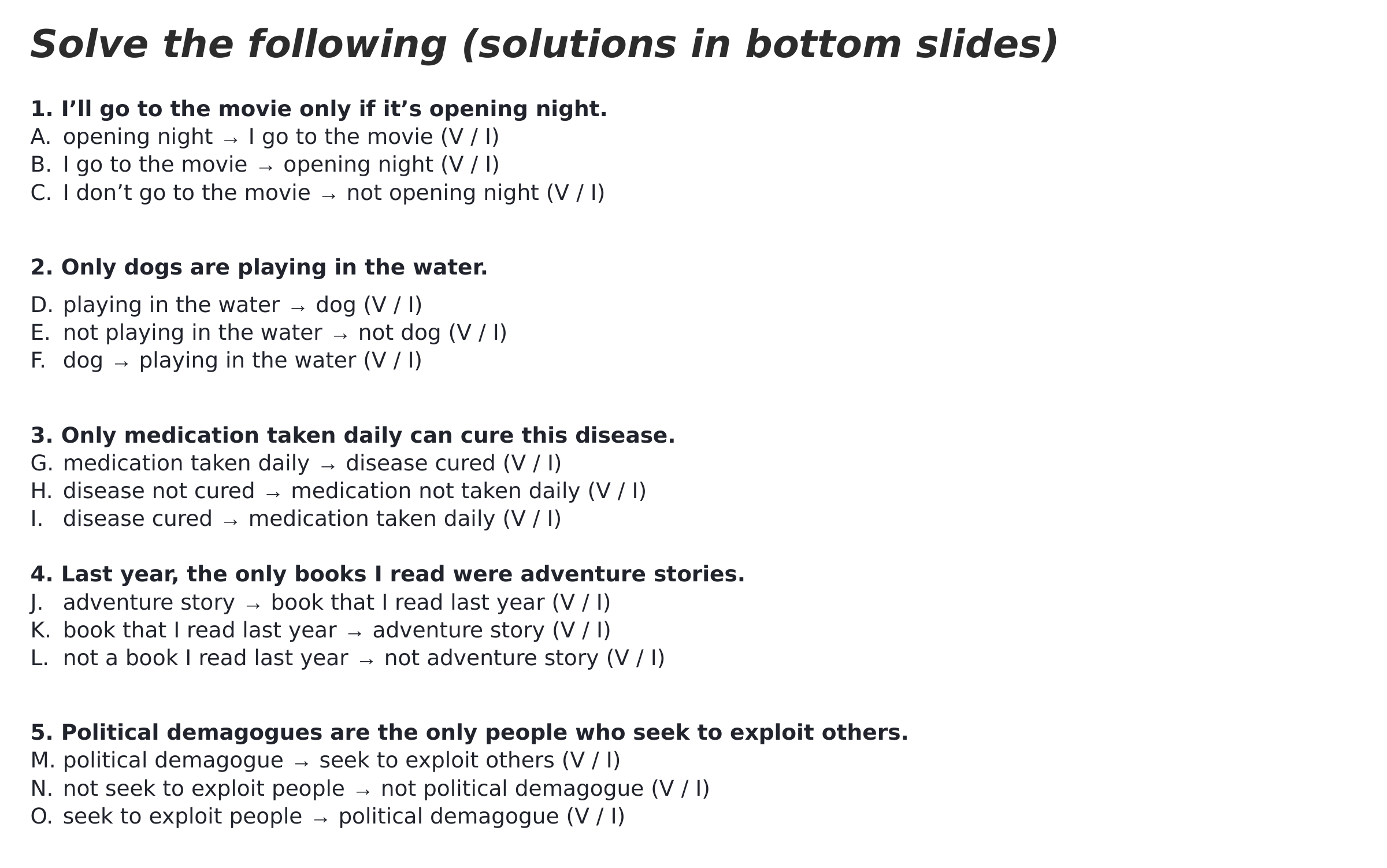

Solve the following (solutions in bottom slides)

1. I’ll go to the movie only if it’s opening night.
opening night → I go to the movie (V / I)
I go to the movie → opening night (V / I)
I don’t go to the movie → not opening night (V / I)

2. Only dogs are playing in the water.
playing in the water → dog (V / I)
not playing in the water → not dog (V / I)
dog → playing in the water (V / I)

3. Only medication taken daily can cure this disease.
medication taken daily → disease cured (V / I)
disease not cured → medication not taken daily (V / I)
disease cured → medication taken daily (V / I)

4. Last year, the only books I read were adventure stories.
adventure story → book that I read last year (V / I)
book that I read last year → adventure story (V / I)
not a book I read last year → not adventure story (V / I)

5. Political demagogues are the only people who seek to exploit others.
political demagogue → seek to exploit others (V / I)
not seek to exploit people → not political demagogue (V / I)
seek to exploit people → political demagogue (V / I)